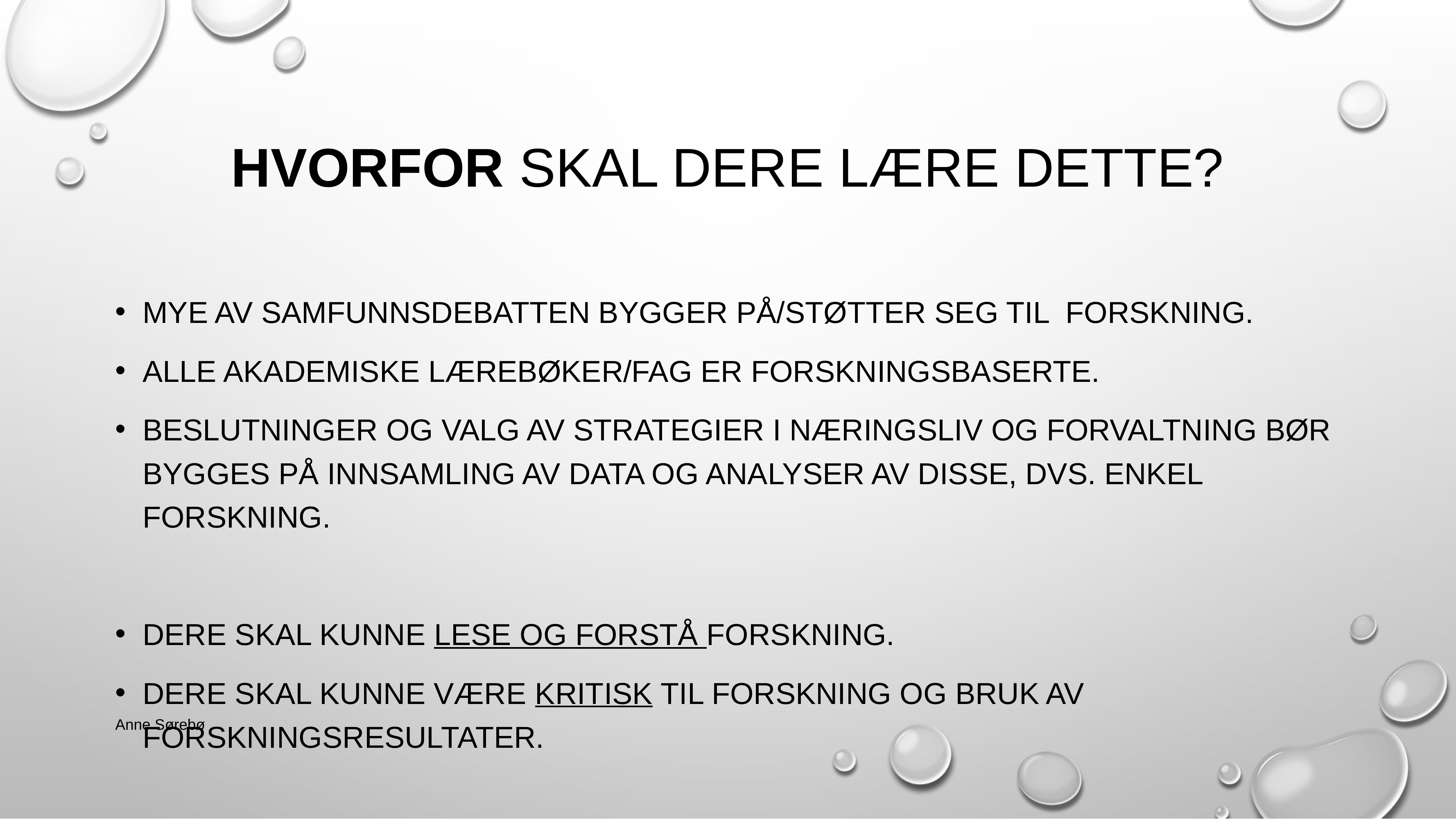

# Hvorfor skal dere lære dette?
Mye av samfunnsdebatten bygger på/støtter seg til  forskning.
Alle akademiske lærebøker/fag er forskningsbaserte.
Beslutninger og valg av strategier i næringsliv og forvaltning bør bygges på innsamling av data og analyser av disse, dvs. enkel forskning.

Dere skal kunne lese og forstå forskning.
Dere skal kunne være kritisk til forskning og bruk av forskningsresultater.
Anne Sørebø